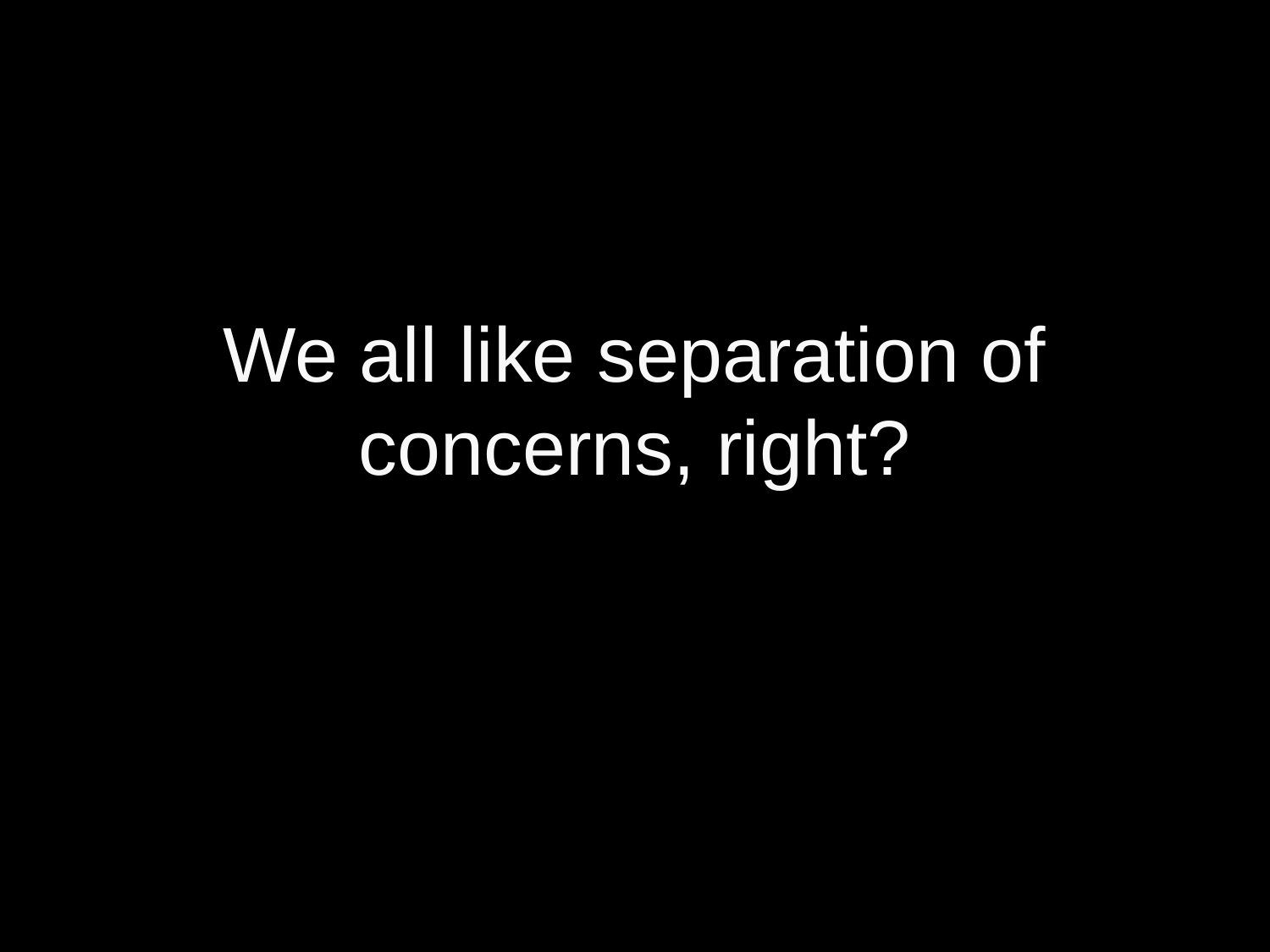

# We all like separation of concerns, right?